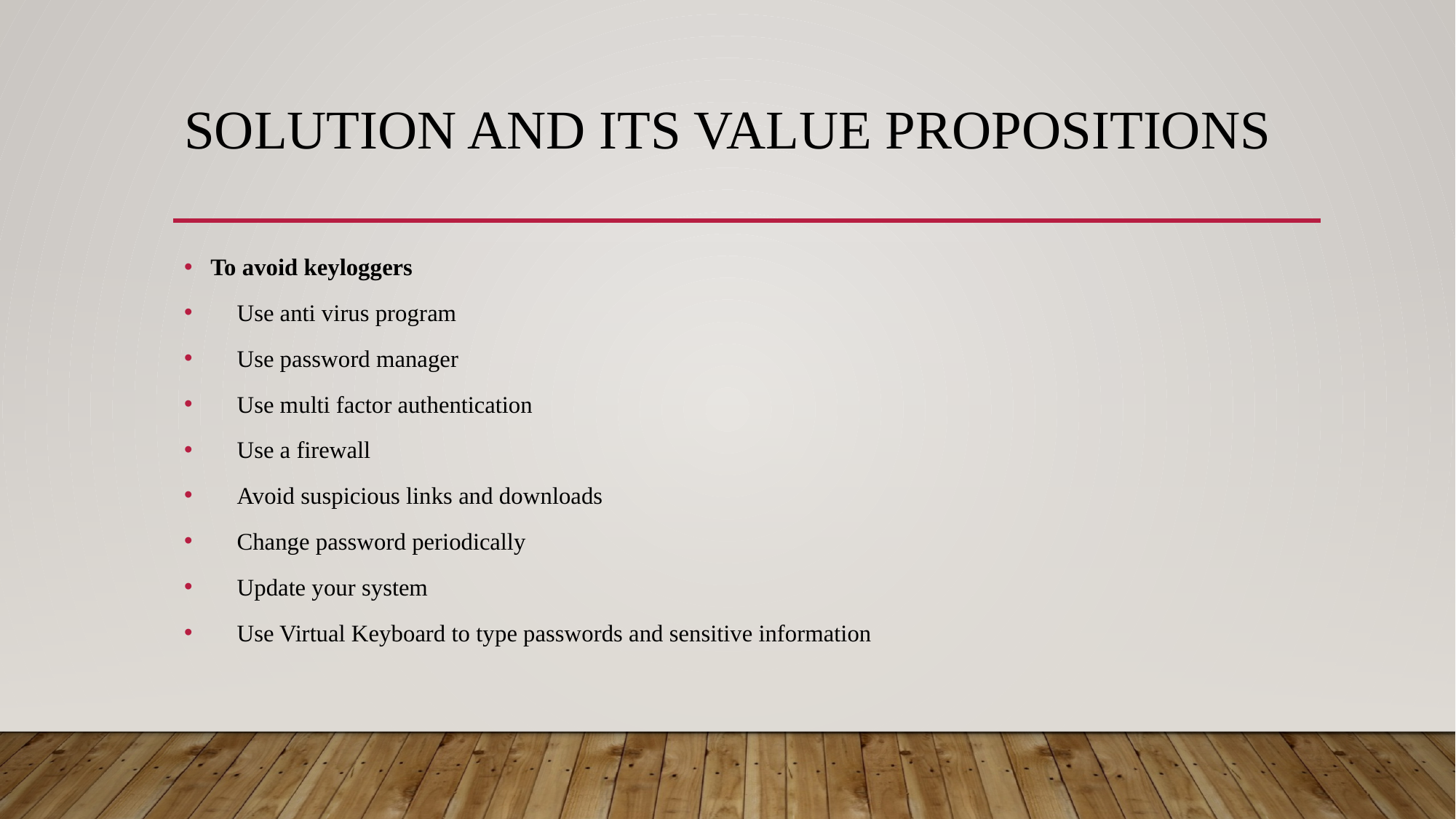

# Solution and its value propositions
To avoid keyloggers
Use anti virus program
Use password manager
Use multi factor authentication
Use a firewall
Avoid suspicious links and downloads
Change password periodically
Update your system
Use Virtual Keyboard to type passwords and sensitive information